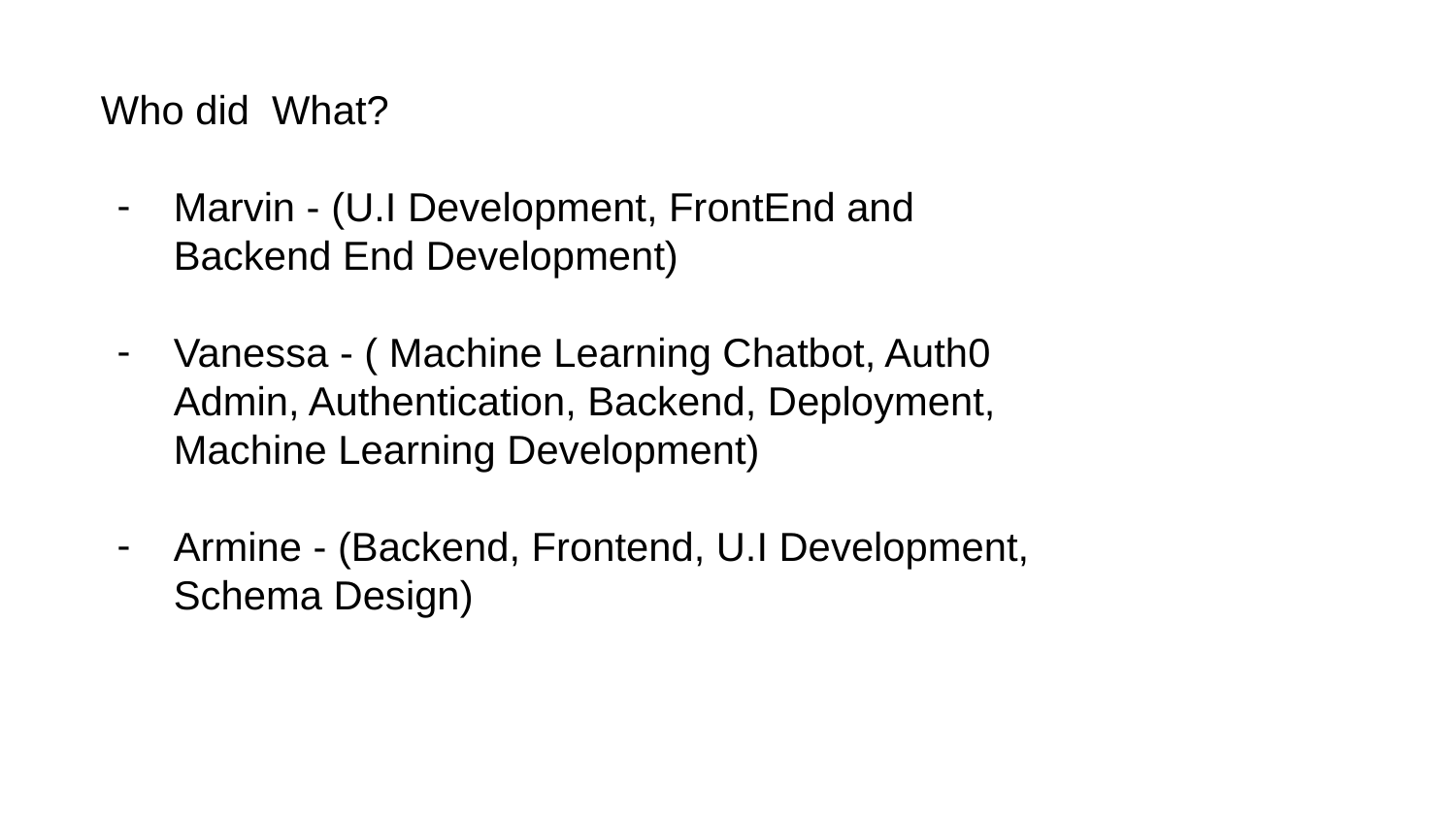

Who did  What?

Marvin - (U.I Development, FrontEnd and Backend End Development)

Vanessa - ( Machine Learning Chatbot, Auth0 Admin, Authentication, Backend, Deployment, Machine Learning Development)

Armine - (Backend, Frontend, U.I Development, Schema Design)